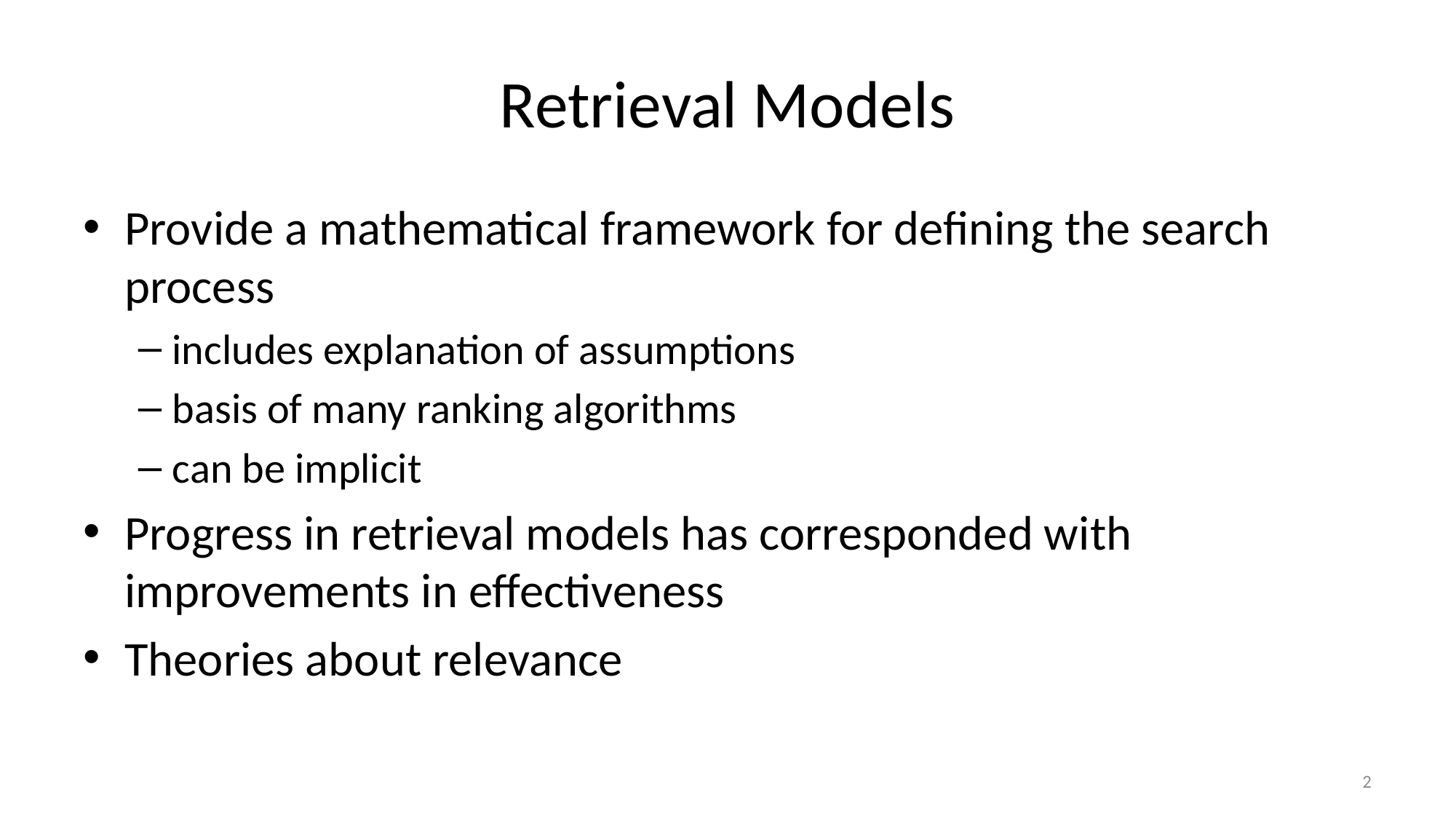

# Retrieval Models
Provide a mathematical framework for defining the search process
includes explanation of assumptions
basis of many ranking algorithms
can be implicit
Progress in retrieval models has corresponded with improvements in effectiveness
Theories about relevance
2